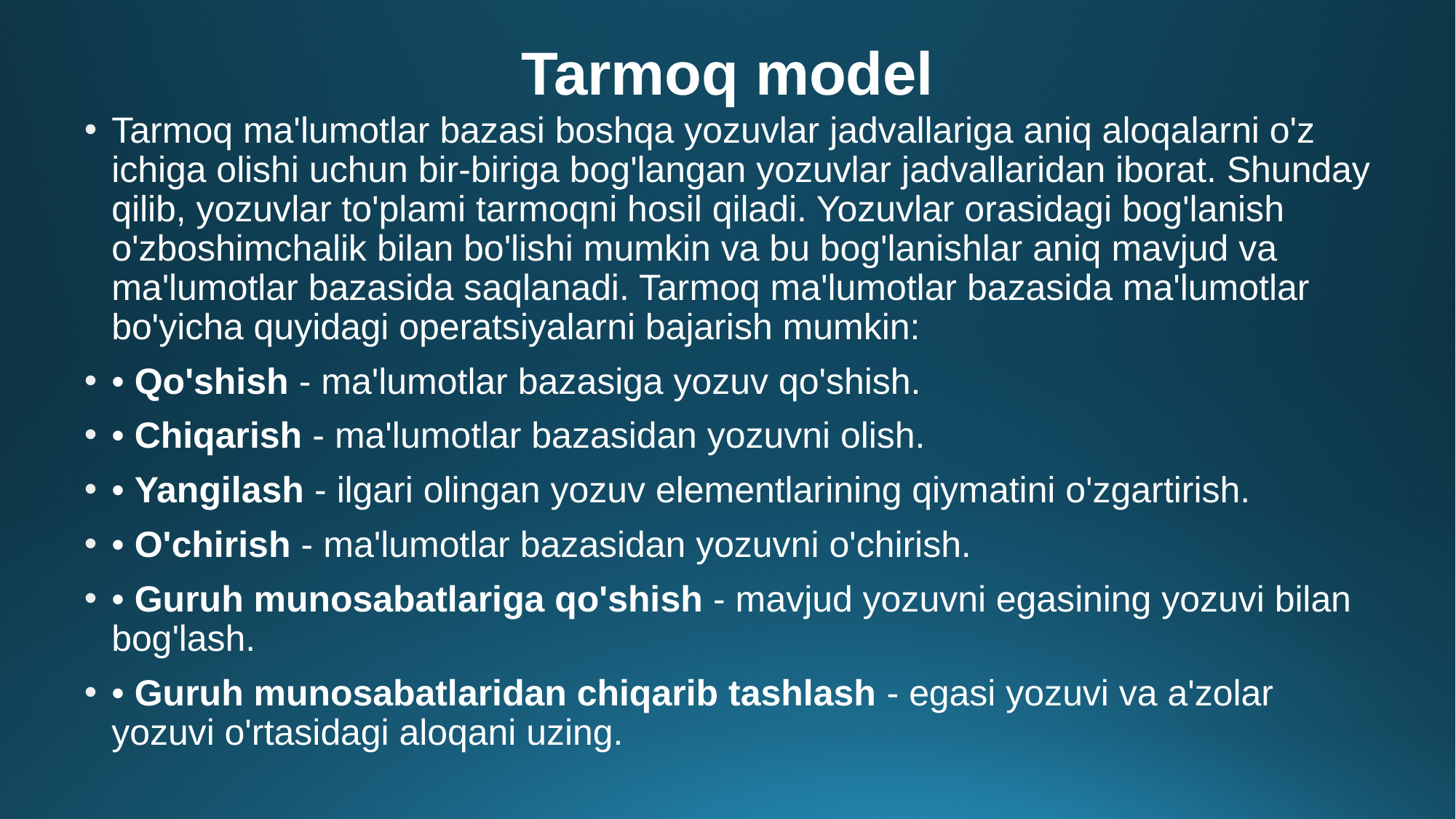

# Tarmoq model
Tarmoq ma'lumotlar bazasi boshqa yozuvlar jadvallariga aniq aloqalarni o'z ichiga olishi uchun bir-biriga bog'langan yozuvlar jadvallaridan iborat. Shunday qilib, yozuvlar to'plami tarmoqni hosil qiladi. Yozuvlar orasidagi bog'lanish o'zboshimchalik bilan bo'lishi mumkin va bu bog'lanishlar aniq mavjud va ma'lumotlar bazasida saqlanadi. Tarmoq ma'lumotlar bazasida ma'lumotlar bo'yicha quyidagi operatsiyalarni bajarish mumkin:
• Qo'shish - ma'lumotlar bazasiga yozuv qo'shish.
• Chiqarish - ma'lumotlar bazasidan yozuvni olish.
• Yangilash - ilgari olingan yozuv elementlarining qiymatini o'zgartirish.
• O'chirish - ma'lumotlar bazasidan yozuvni o'chirish.
• Guruh munosabatlariga qo'shish - mavjud yozuvni egasining yozuvi bilan bog'lash.
• Guruh munosabatlaridan chiqarib tashlash - egasi yozuvi va a'zolar yozuvi o'rtasidagi aloqani uzing.